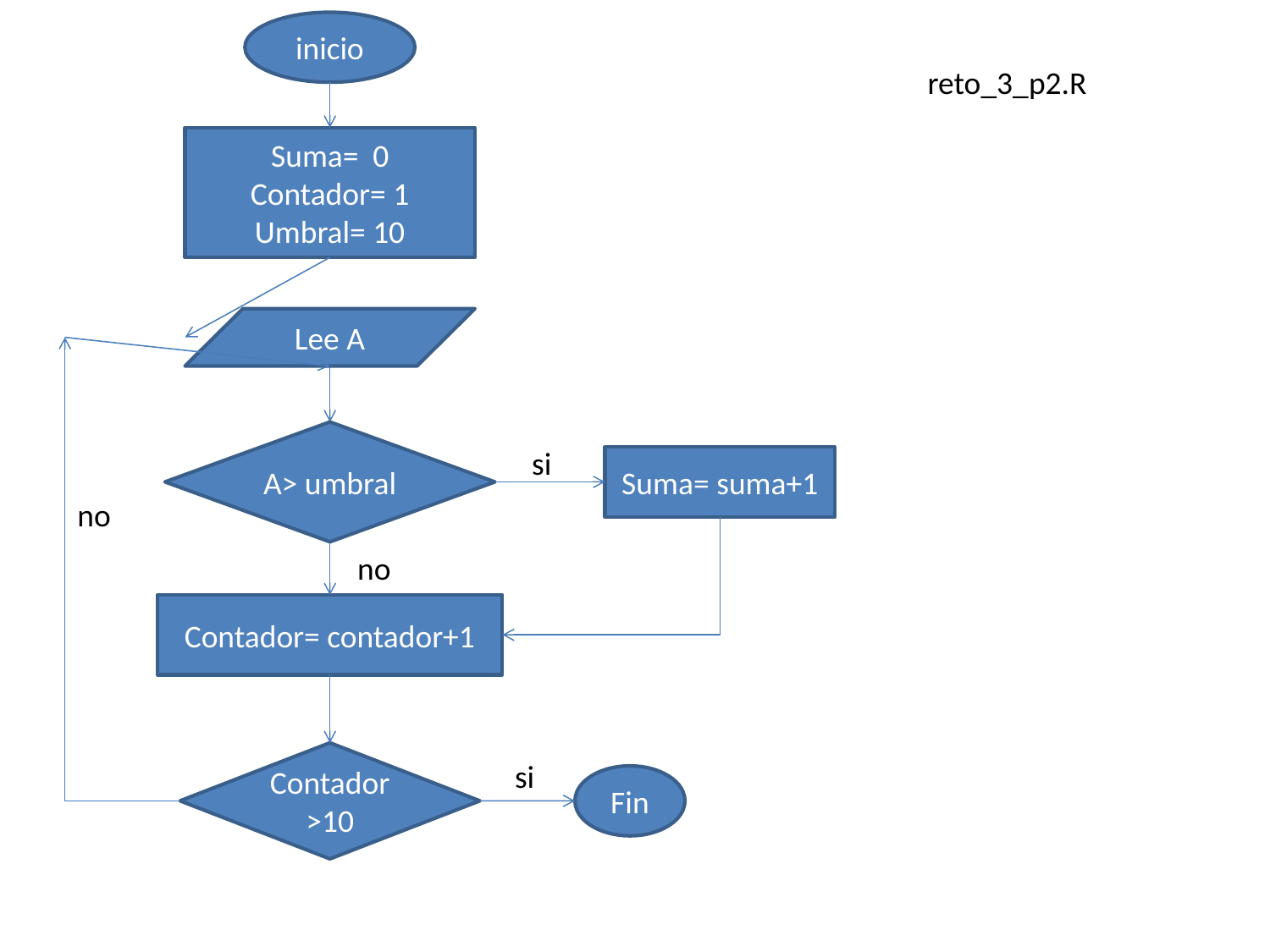

inicio
Suma=  0
Contador= 1
Umbral= 10
Lee A
A> umbral
si
Suma= suma+1
no
Contador= contador+1
Contador>10
si
Fin
reto_3_p2.R
no